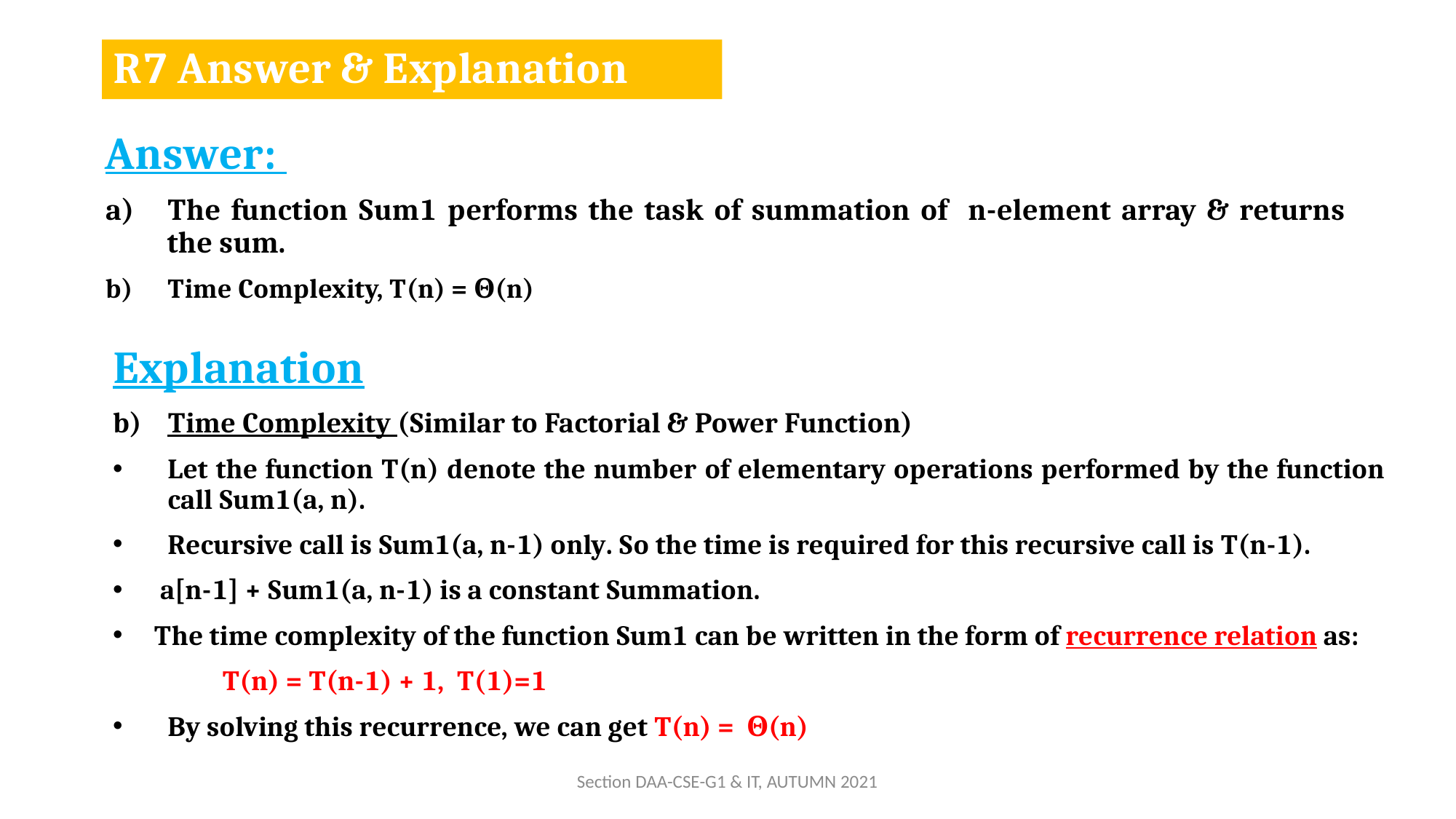

# R7 Answer & Explanation
Answer:
The function Sum1 performs the task of summation of  n-element array & returns  the sum.
Time Complexity, T(n) = Θ(n)

Explanation
Time Complexity (Similar to Factorial & Power Function)
Let the function T(n) denote the number of elementary operations performed by the function call Sum1(a, n).
Recursive call is Sum1(a, n-1) only. So the time is required for this recursive call is T(n-1).
 a[n-1] + Sum1(a, n-1) is a constant Summation.
The time complexity of the function Sum1 can be written in the form of recurrence relation as:
	T(n) = T(n-1) + 1,  T(1)=1
By solving this recurrence, we can get T(n) =  Θ(n)

Section DAA-CSE-G1 & IT, AUTUMN 2021
35